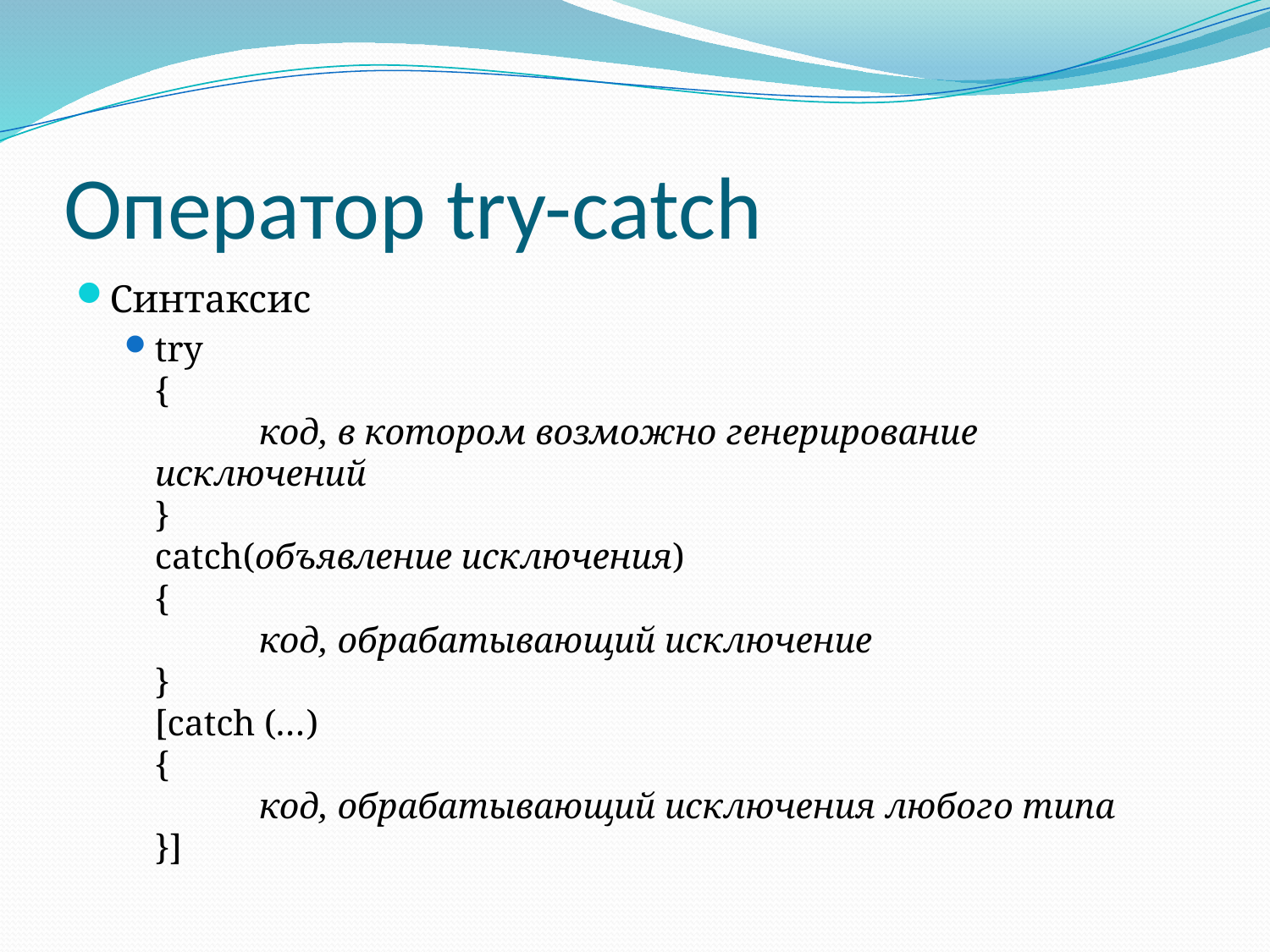

# Оператор try-catch
Синтаксис
try
{
	код, в котором возможно генерирование исключений
}
catch(объявление исключения)
{
	код, обрабатывающий исключение
}
[catch (…)
{
	код, обрабатывающий исключения любого типа
}]